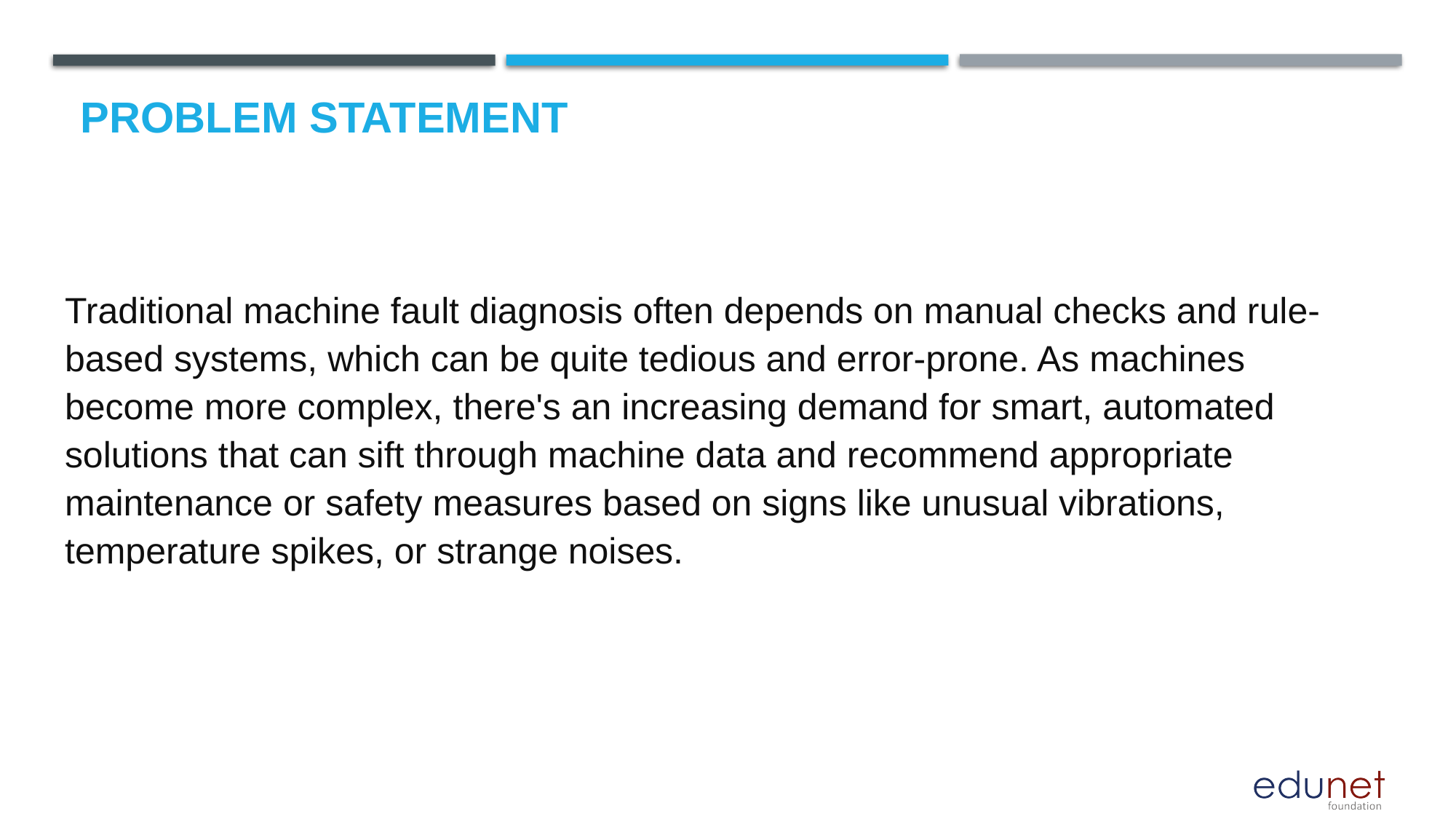

# Problem Statement
Traditional machine fault diagnosis often depends on manual checks and rule-based systems, which can be quite tedious and error-prone. As machines become more complex, there's an increasing demand for smart, automated solutions that can sift through machine data and recommend appropriate maintenance or safety measures based on signs like unusual vibrations, temperature spikes, or strange noises.